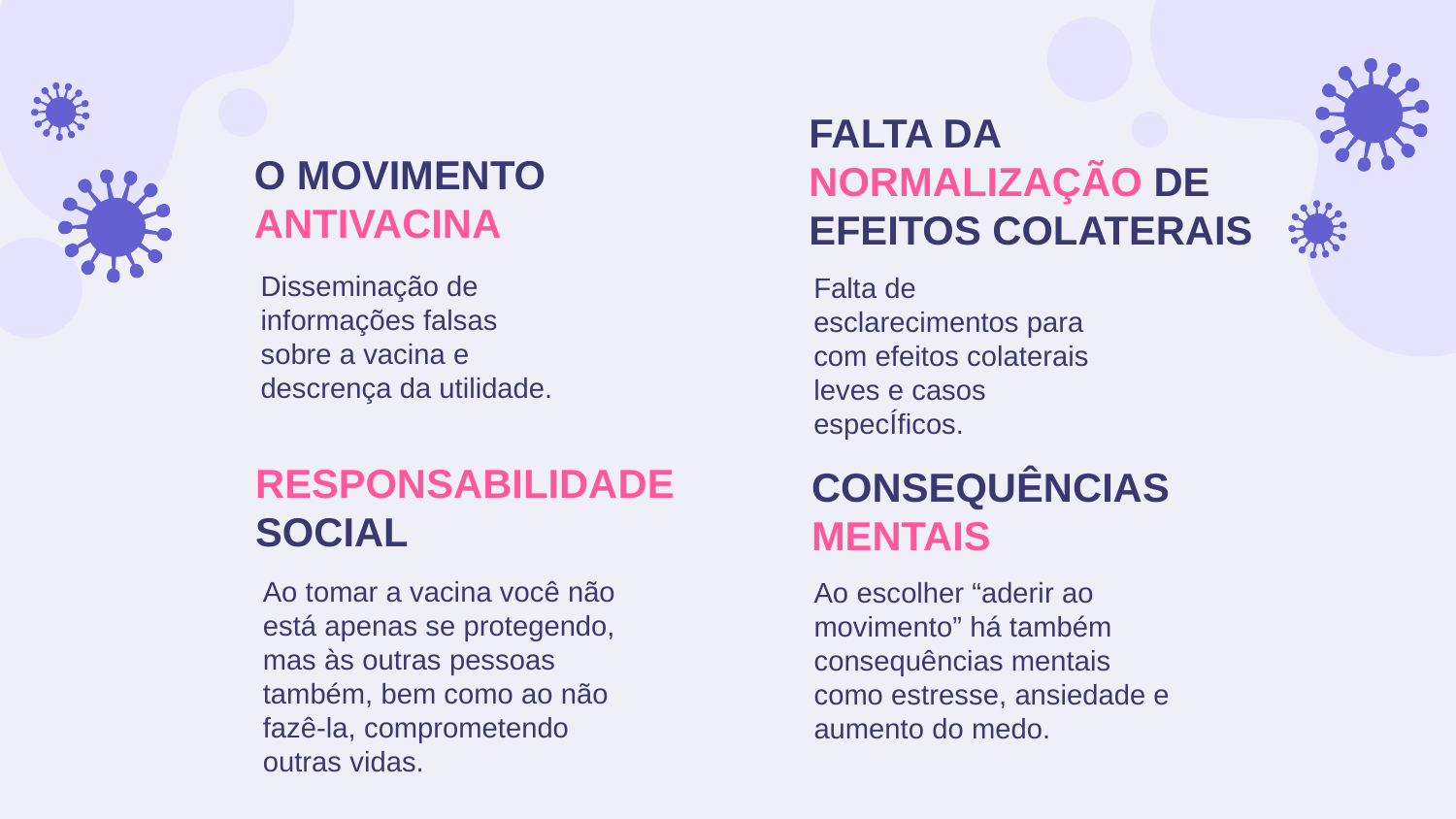

FALTA DA NORMALIZAÇÃO DE EFEITOS COLATERAIS
# O MOVIMENTO ANTIVACINA
Disseminação de informações falsas sobre a vacina e descrença da utilidade.
Falta de esclarecimentos para com efeitos colaterais leves e casos especÍficos.
CONSEQUÊNCIAS MENTAIS
RESPONSABILIDADE SOCIAL
Ao tomar a vacina você não está apenas se protegendo, mas às outras pessoas também, bem como ao não fazê-la, comprometendo outras vidas.
Ao escolher “aderir ao movimento” há também consequências mentais como estresse, ansiedade e aumento do medo.